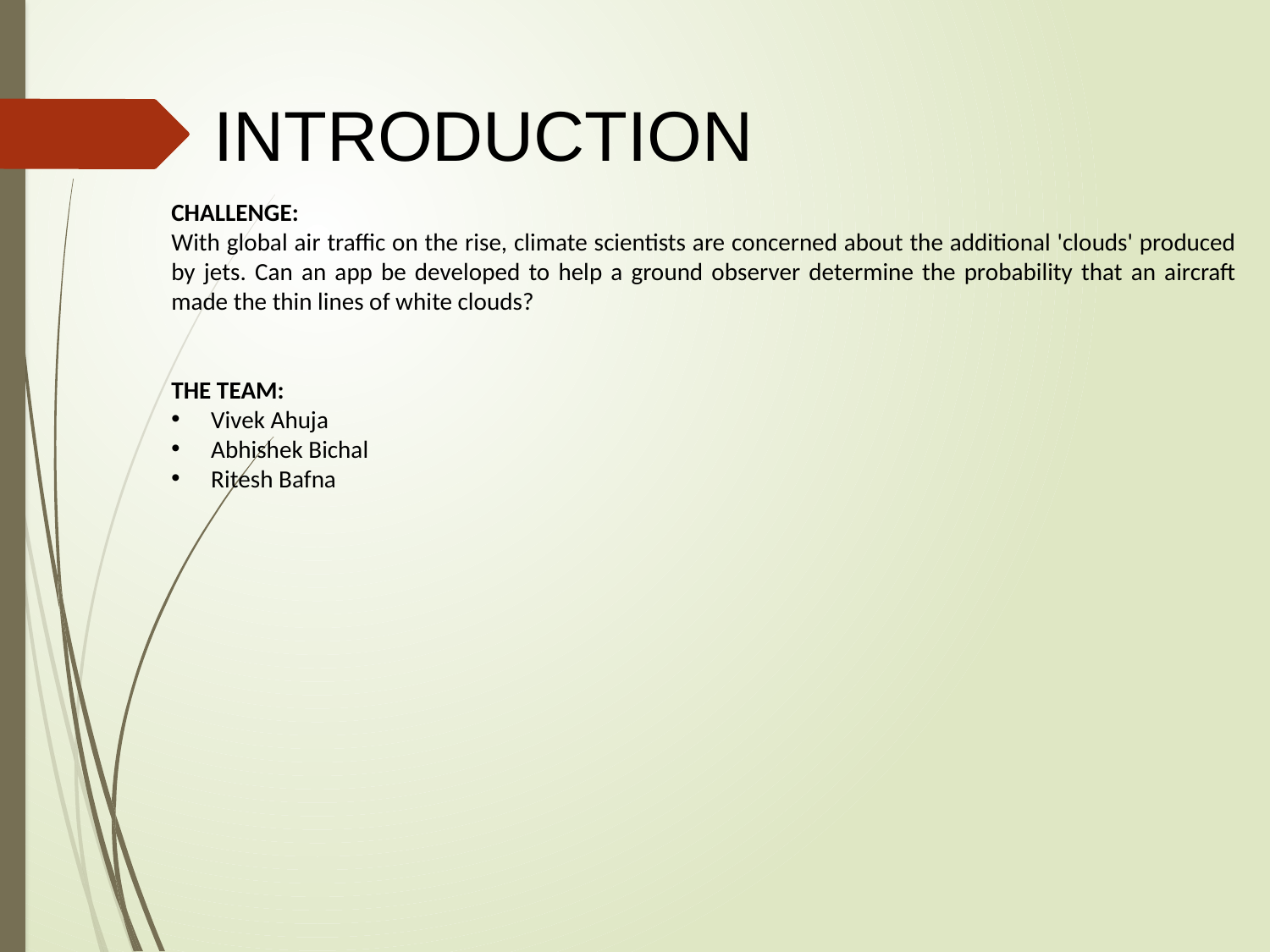

INTRODUCTION
CHALLENGE:
With global air traffic on the rise, climate scientists are concerned about the additional 'clouds' produced by jets. Can an app be developed to help a ground observer determine the probability that an aircraft made the thin lines of white clouds?

THE TEAM:
Vivek Ahuja
Abhishek Bichal
Ritesh Bafna